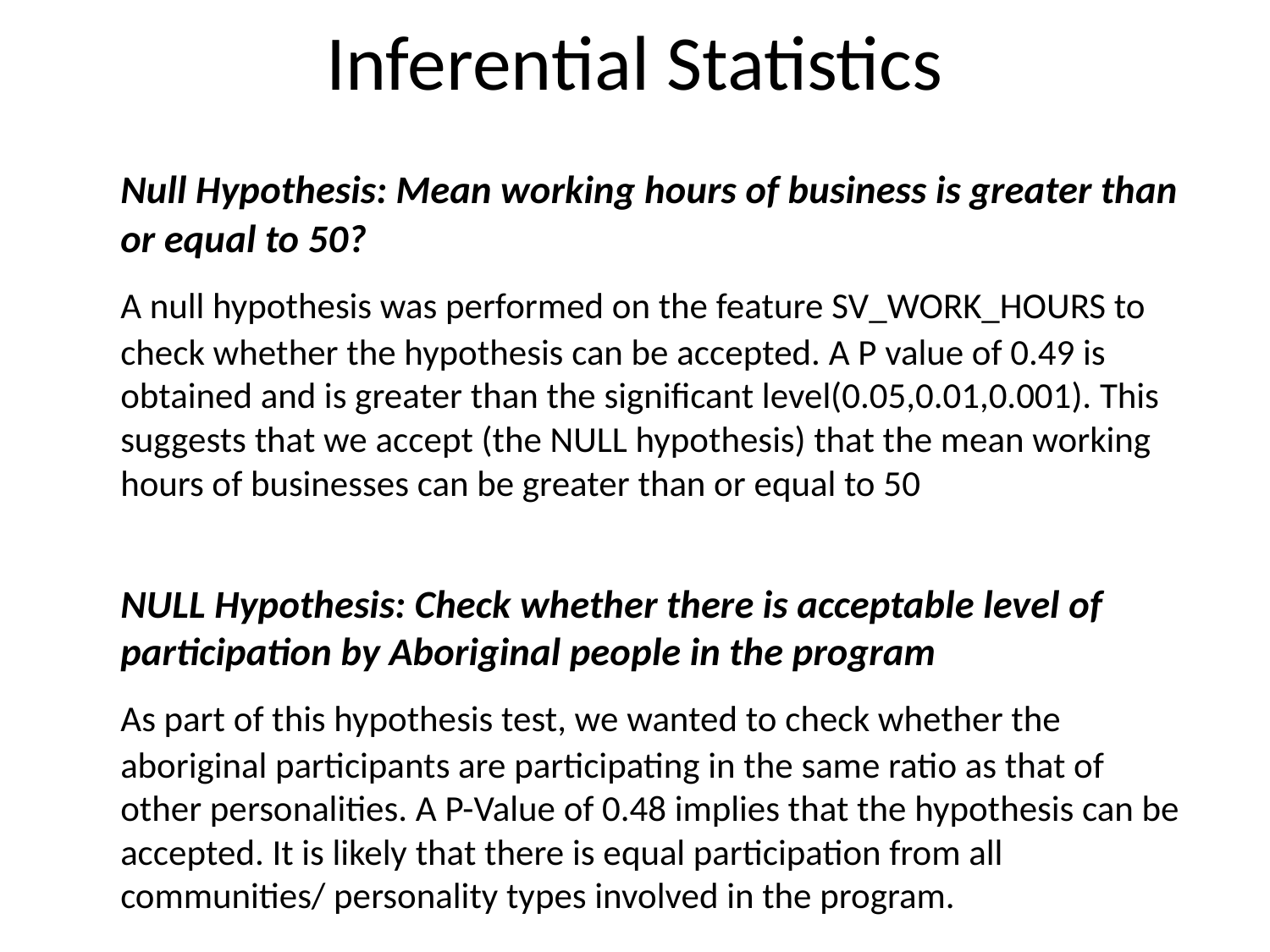

# Inferential Statistics
	Null Hypothesis: Mean working hours of business is greater than or equal to 50?
	A null hypothesis was performed on the feature SV_WORK_HOURS to check whether the hypothesis can be accepted. A P value of 0.49 is obtained and is greater than the significant level(0.05,0.01,0.001). This suggests that we accept (the NULL hypothesis) that the mean working hours of businesses can be greater than or equal to 50

	NULL Hypothesis: Check whether there is acceptable level of participation by Aboriginal people in the program
	As part of this hypothesis test, we wanted to check whether the aboriginal participants are participating in the same ratio as that of other personalities. A P-Value of 0.48 implies that the hypothesis can be accepted. It is likely that there is equal participation from all communities/ personality types involved in the program.